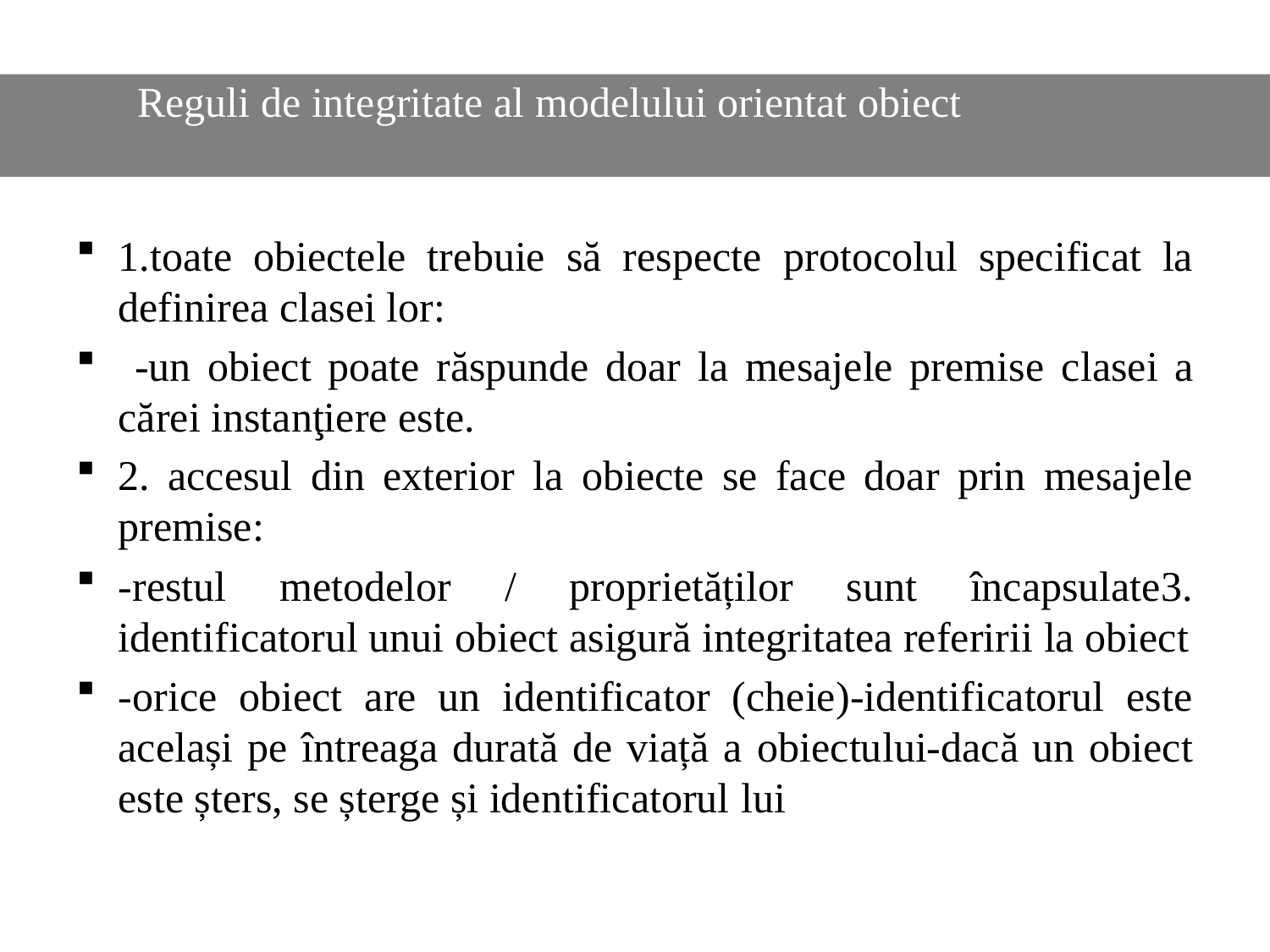

#
	Reguli de integritate al modelului orientat obiect

1.toate obiectele trebuie să respecte protocolul specificat la definirea clasei lor:
 -un obiect poate răspunde doar la mesajele premise clasei a cărei instanţiere este.
2. accesul din exterior la obiecte se face doar prin mesajele premise:
-restul metodelor / proprietăților sunt încapsulate3. identificatorul unui obiect asigură integritatea referirii la obiect
-orice obiect are un identificator (cheie)-identificatorul este același pe întreaga durată de viață a obiectului-dacă un obiect este șters, se șterge și identificatorul lui